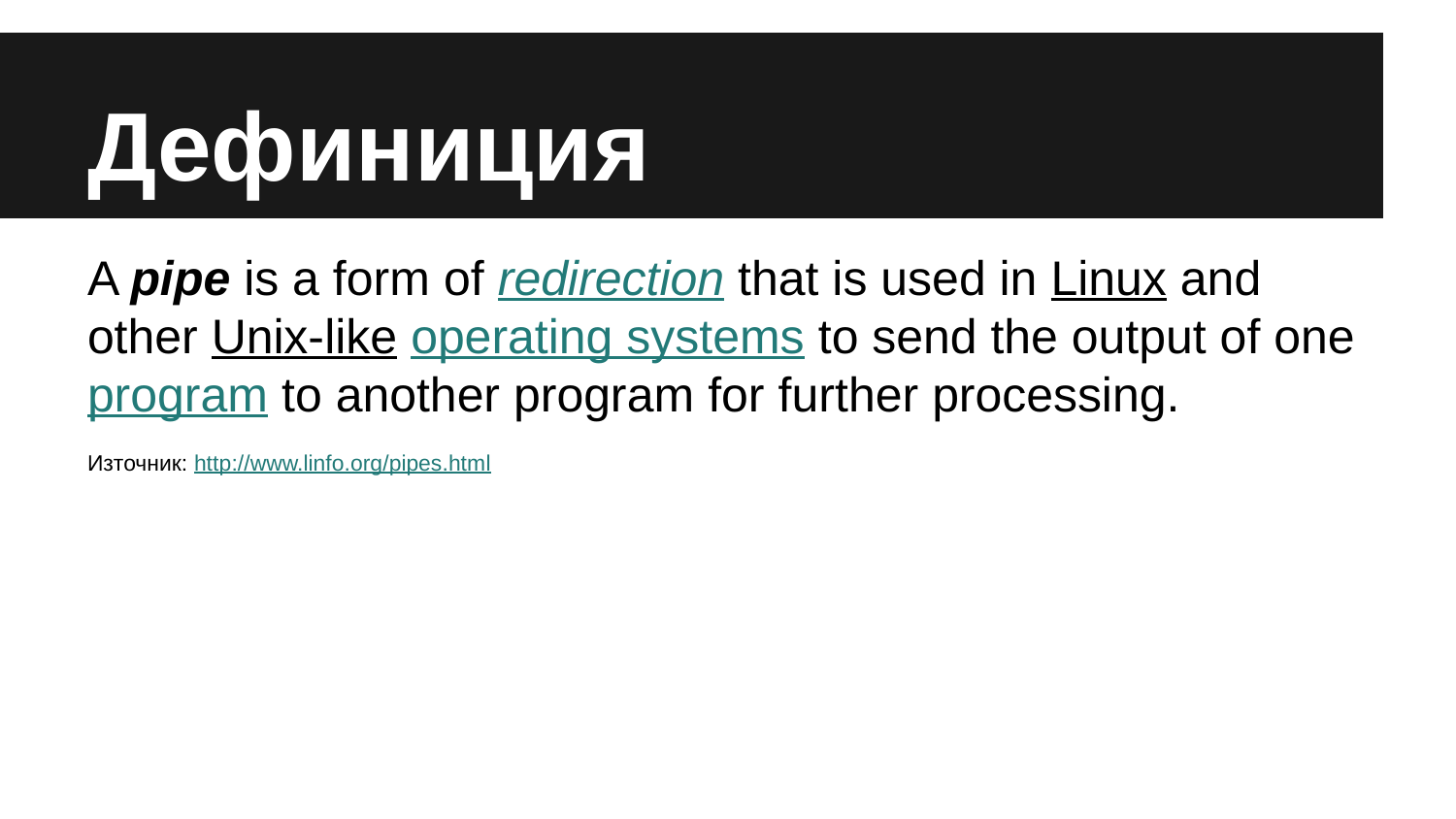

# Дефиниция
A pipe is a form of redirection that is used in Linux and other Unix-like operating systems to send the output of one program to another program for further processing.

Източник: http://www.linfo.org/pipes.html